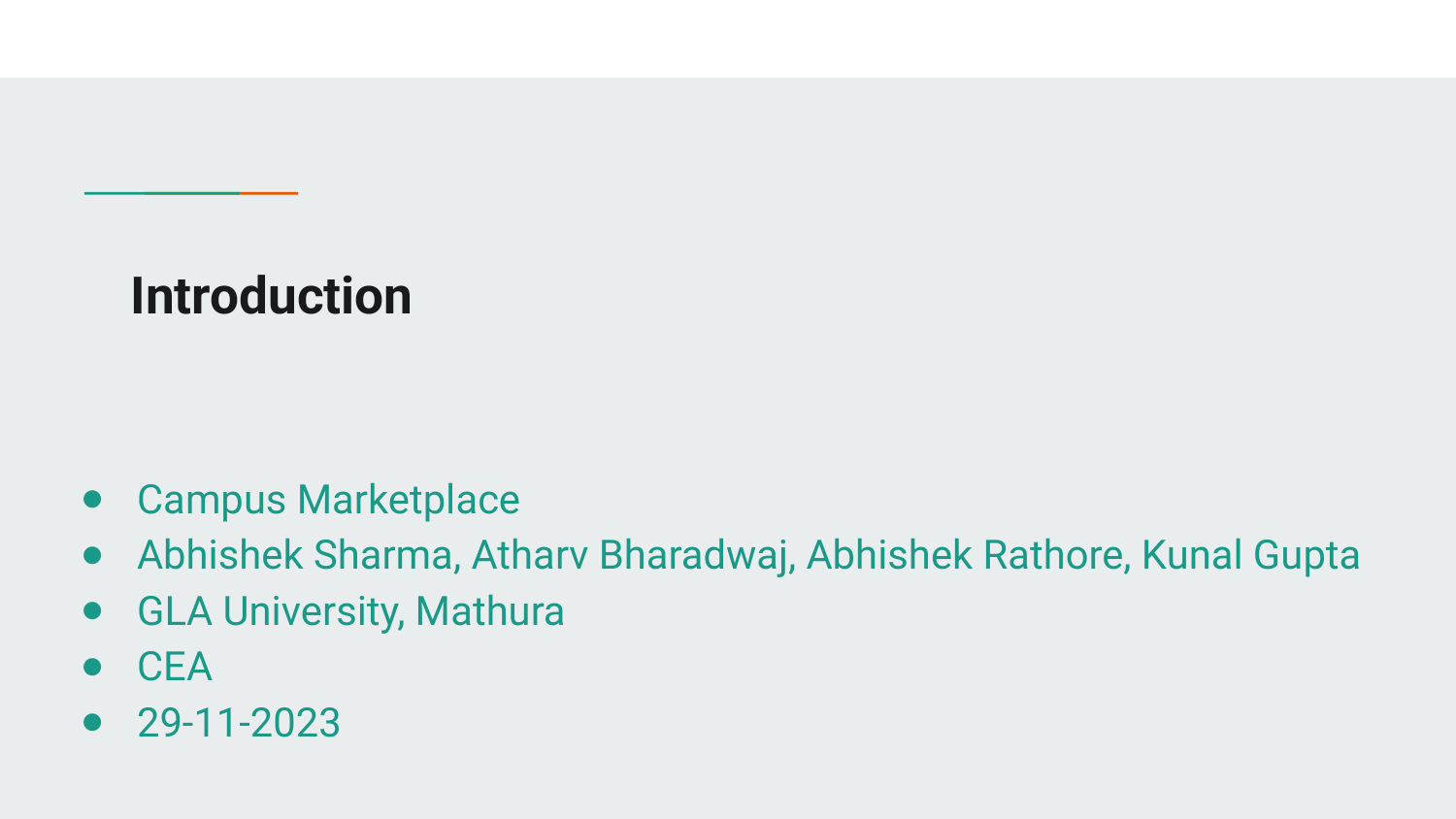

# Introduction

Campus Marketplace
Abhishek Sharma, Atharv Bharadwaj, Abhishek Rathore, Kunal Gupta
GLA University, Mathura
CEA
29-11-2023